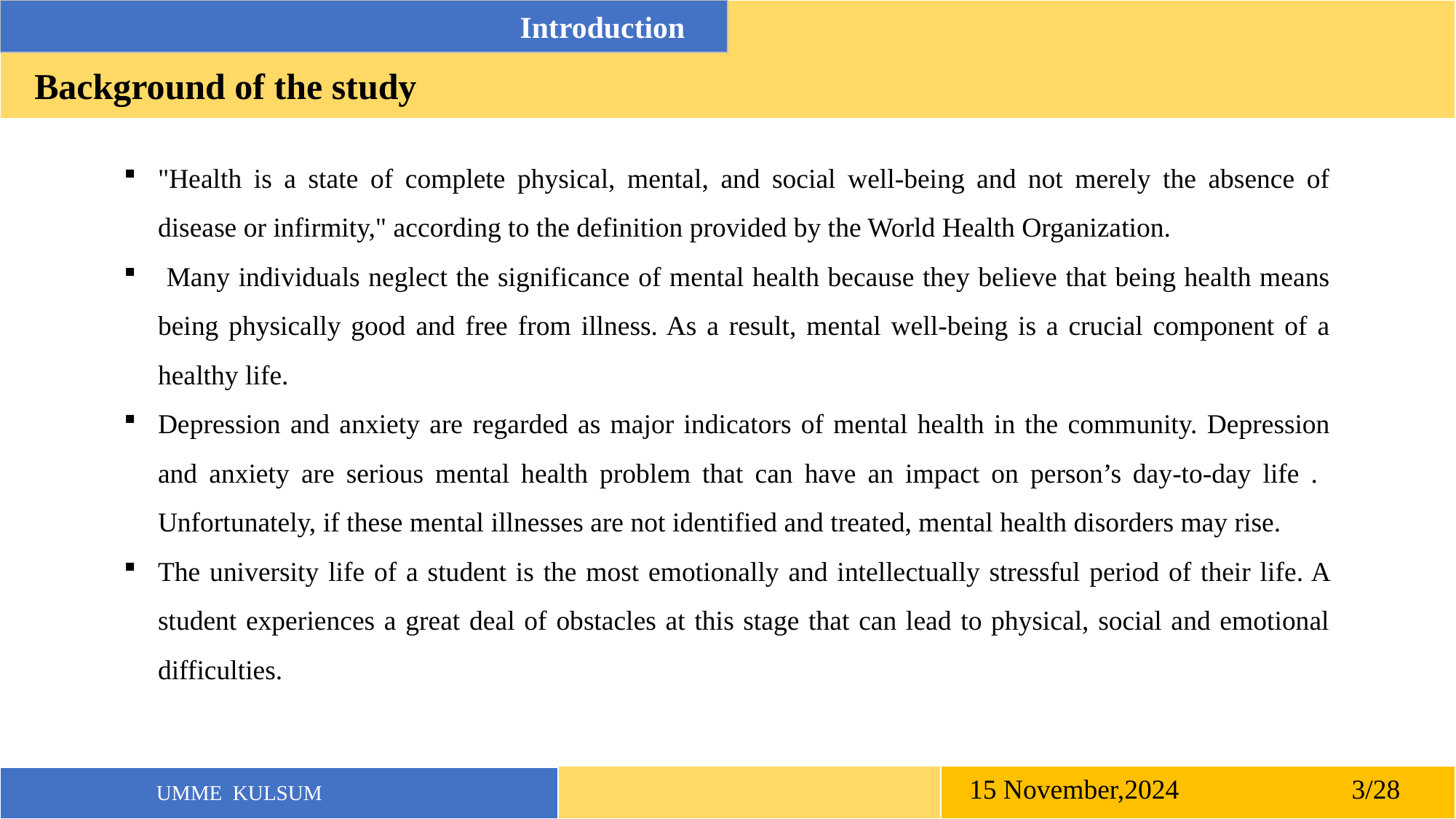

Introduction
Background of the study
"Health is a state of complete physical, mental, and social well-being and not merely the absence of disease or infirmity," according to the definition provided by the World Health Organization.
 Many individuals neglect the significance of mental health because they believe that being health means being physically good and free from illness. As a result, mental well-being is a crucial component of a healthy life.
Depression and anxiety are regarded as major indicators of mental health in the community. Depression and anxiety are serious mental health problem that can have an impact on person’s day-to-day life .  Unfortunately, if these mental illnesses are not identified and treated, mental health disorders may rise.
The university life of a student is the most emotionally and intellectually stressful period of their life. A student experiences a great deal of obstacles at this stage that can lead to physical, social and emotional difficulties.

15 November,2024                         3/28

UMME  KULSUM